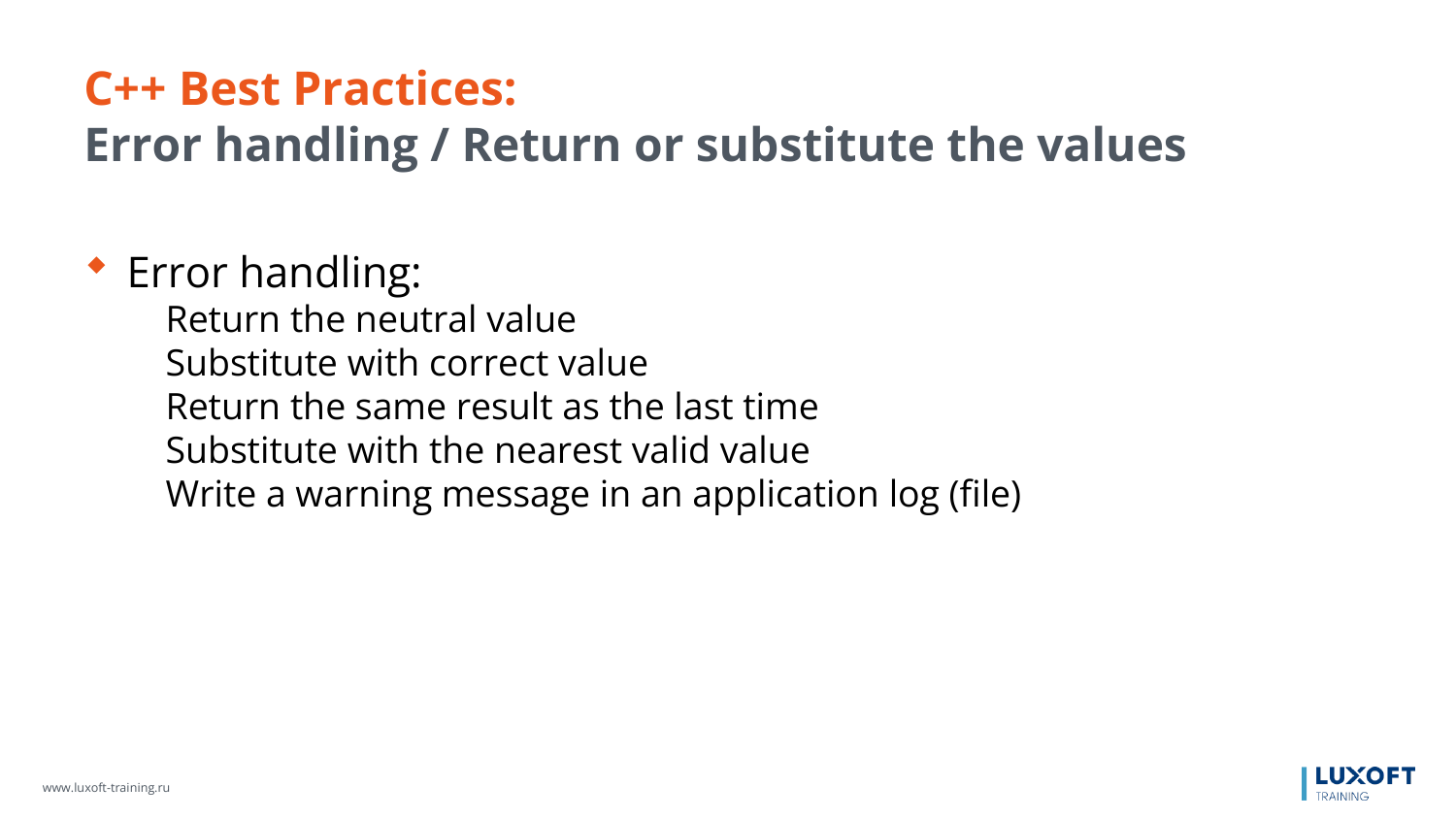

C++ Best Practices:
Error handling / Return or substitute the values
Error handling:
Return the neutral value
Substitute with correct value
Return the same result as the last time
Substitute with the nearest valid value
Write a warning message in an application log (file)